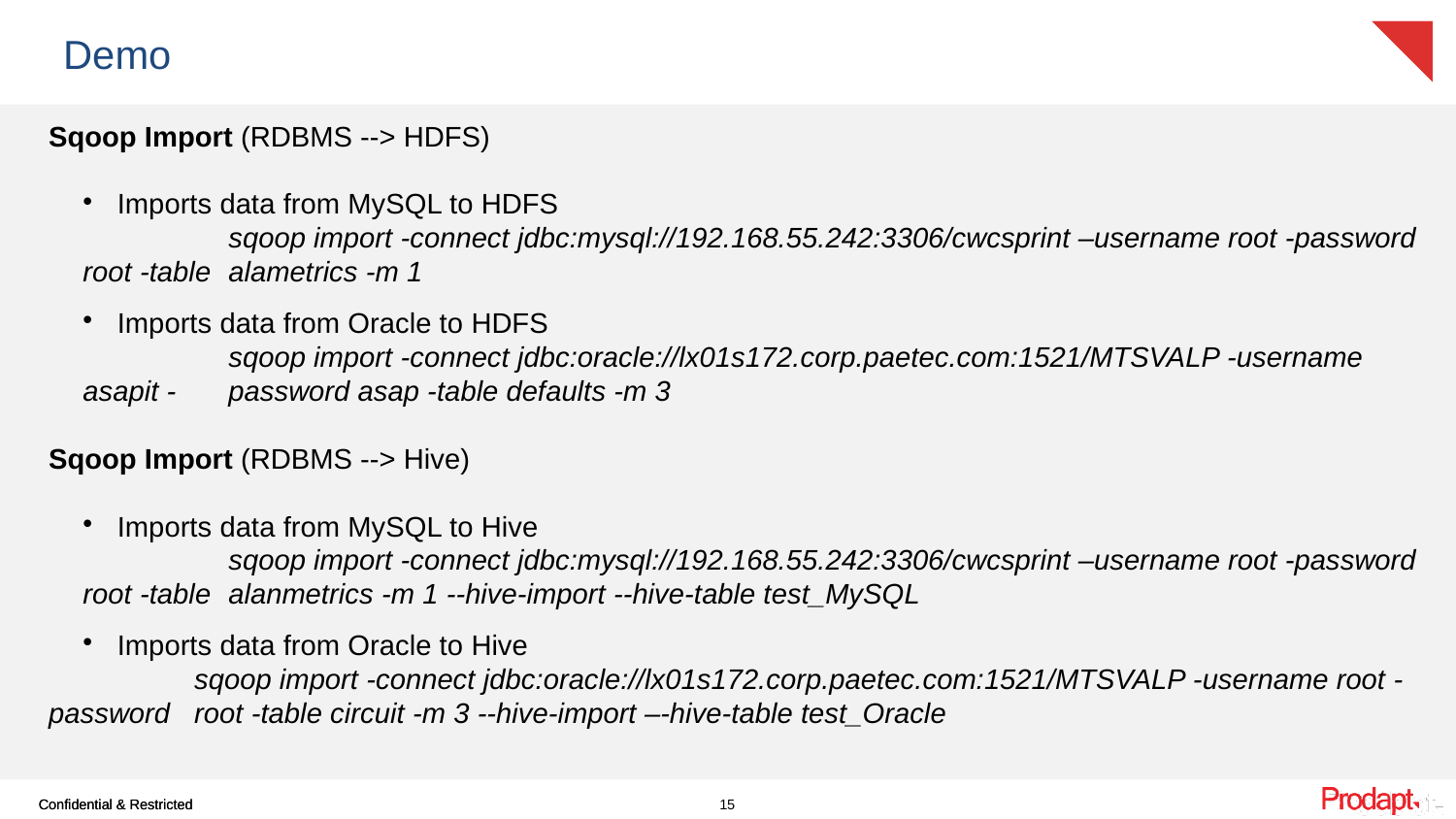

# Demo
Sqoop Import (RDBMS --> HDFS)

Imports data from MySQL to HDFS
	sqoop import -connect jdbc:mysql://192.168.55.242:3306/cwcsprint –username root -password root -table 	alametrics -m 1
Imports data from Oracle to HDFS
	sqoop import -connect jdbc:oracle://lx01s172.corp.paetec.com:1521/MTSVALP -username asapit -	password asap -table defaults -m 3

Sqoop Import (RDBMS --> Hive)

Imports data from MySQL to Hive
	sqoop import -connect jdbc:mysql://192.168.55.242:3306/cwcsprint –username root -password root -table 	alanmetrics -m 1 --hive-import --hive-table test_MySQL
Imports data from Oracle to Hive
	sqoop import -connect jdbc:oracle://lx01s172.corp.paetec.com:1521/MTSVALP -username root -password 	root -table circuit -m 3 --hive-import –-hive-table test_Oracle
15